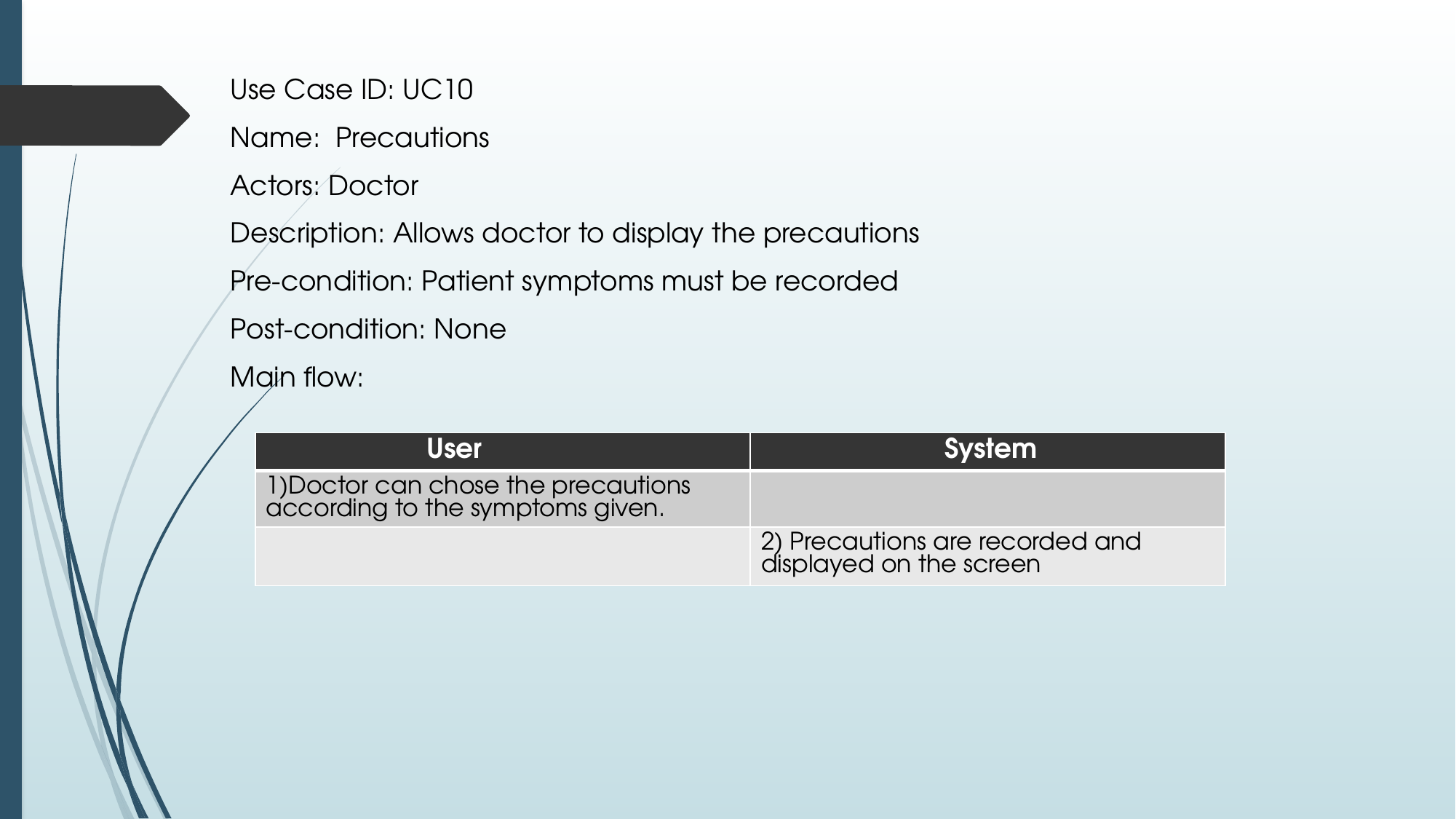

#
Use Case ID: UC10
Name:  Precautions
Actors: Doctor
Description: Allows doctor to display the precautions
Pre-condition: Patient symptoms must be recorded
Post-condition: None
Main flow:

| User | System |
| --- | --- |
| 1)Doctor can chose the precautions according to the symptoms given. |  |
|  | 2) Precautions are recorded and displayed on the screen |